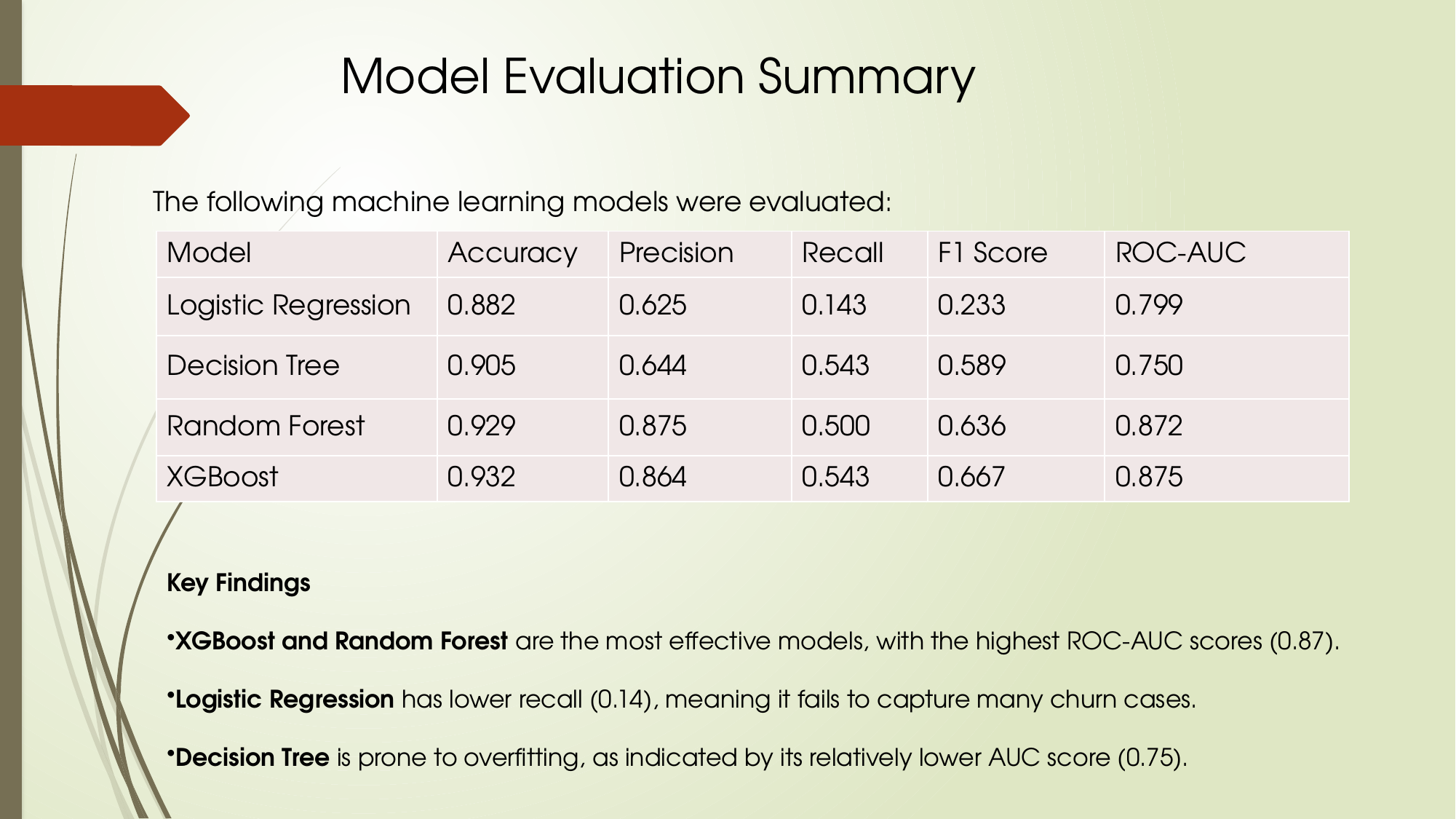

# Model Evaluation Summary
The following machine learning models were evaluated:

| Model | Accuracy | Precision | Recall | F1 Score | ROC-AUC |
| --- | --- | --- | --- | --- | --- |
| Logistic Regression | 0.882 | 0.625 | 0.143 | 0.233 | 0.799 |
| Decision Tree | 0.905 | 0.644 | 0.543 | 0.589 | 0.750 |
| Random Forest | 0.929 | 0.875 | 0.500 | 0.636 | 0.872 |
| XGBoost | 0.932 | 0.864 | 0.543 | 0.667 | 0.875 |
Key Findings
XGBoost and Random Forest are the most effective models, with the highest ROC-AUC scores (0.87).
Logistic Regression has lower recall (0.14), meaning it fails to capture many churn cases.
Decision Tree is prone to overfitting, as indicated by its relatively lower AUC score (0.75).